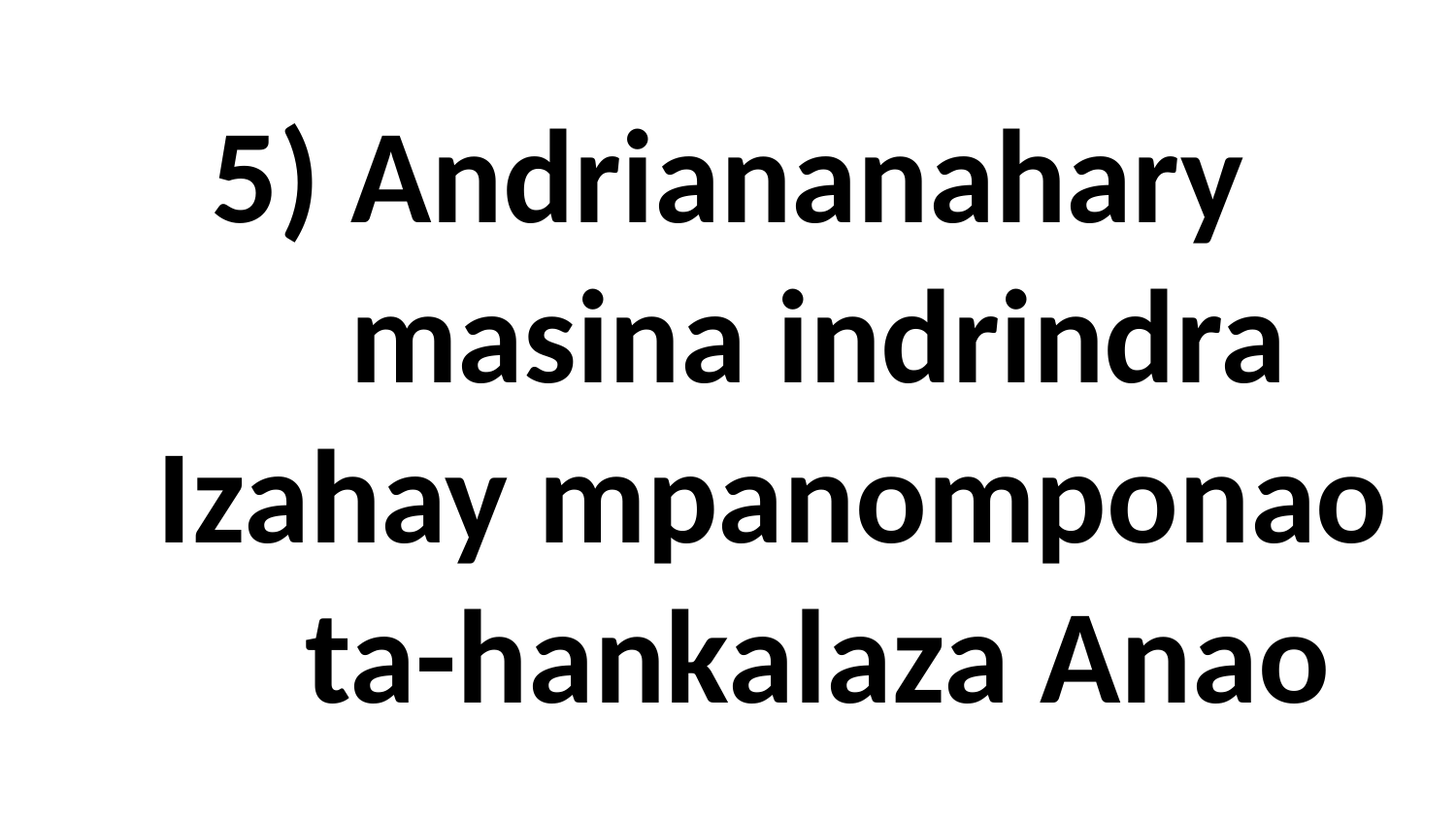

# 5) Andriananahary masina indrindra Izahay mpanomponao ta-hankalaza Anao